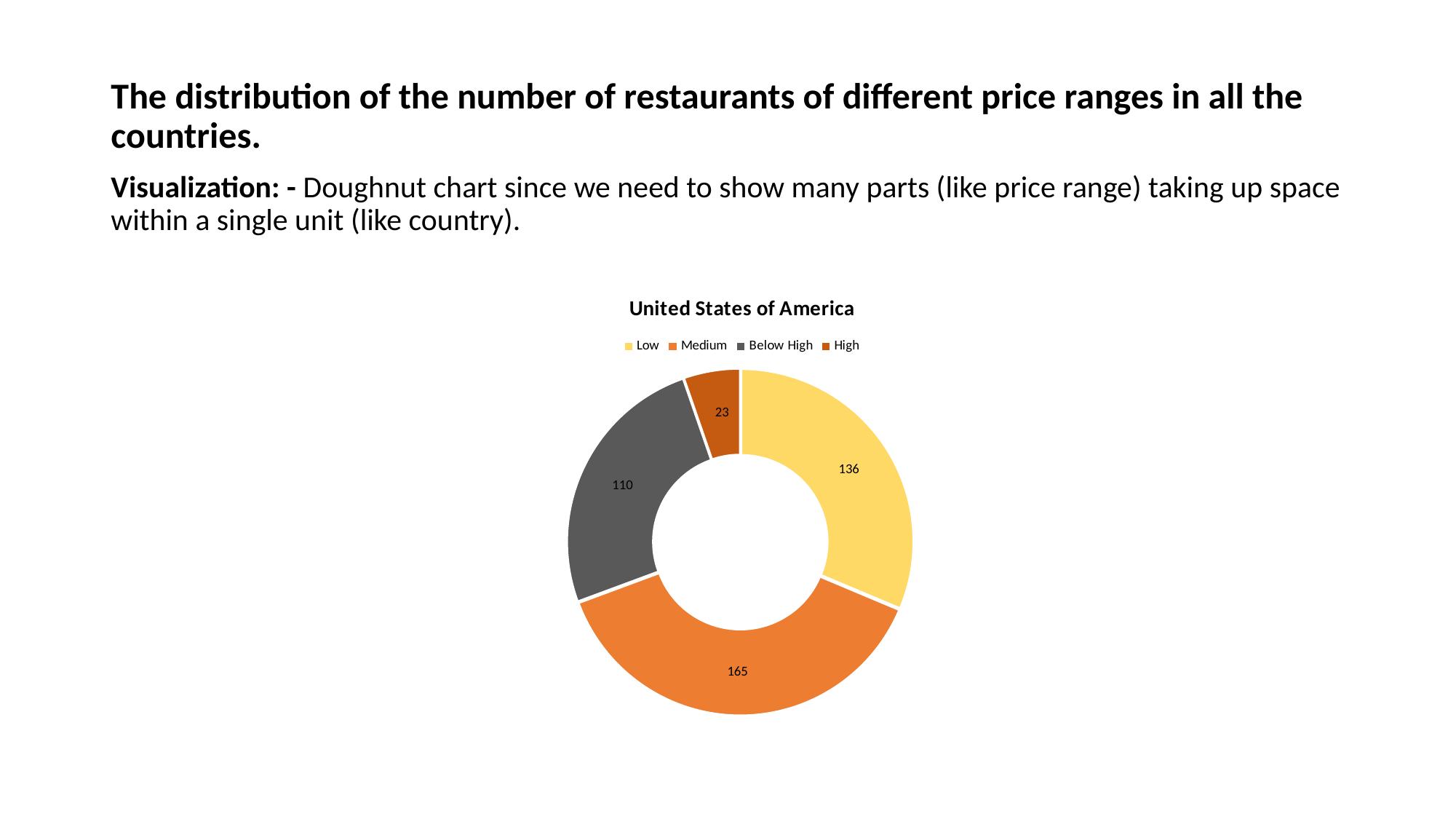

The distribution of the number of restaurants of different price ranges in all the countries.
Visualization: - Doughnut chart since we need to show many parts (like price range) taking up space within a single unit (like country).

### Chart:

| Category | United States of America |
|---|---|
| Low | 136.0 |
| Medium | 165.0 |
| Below High | 110.0 |
| High | 23.0 |